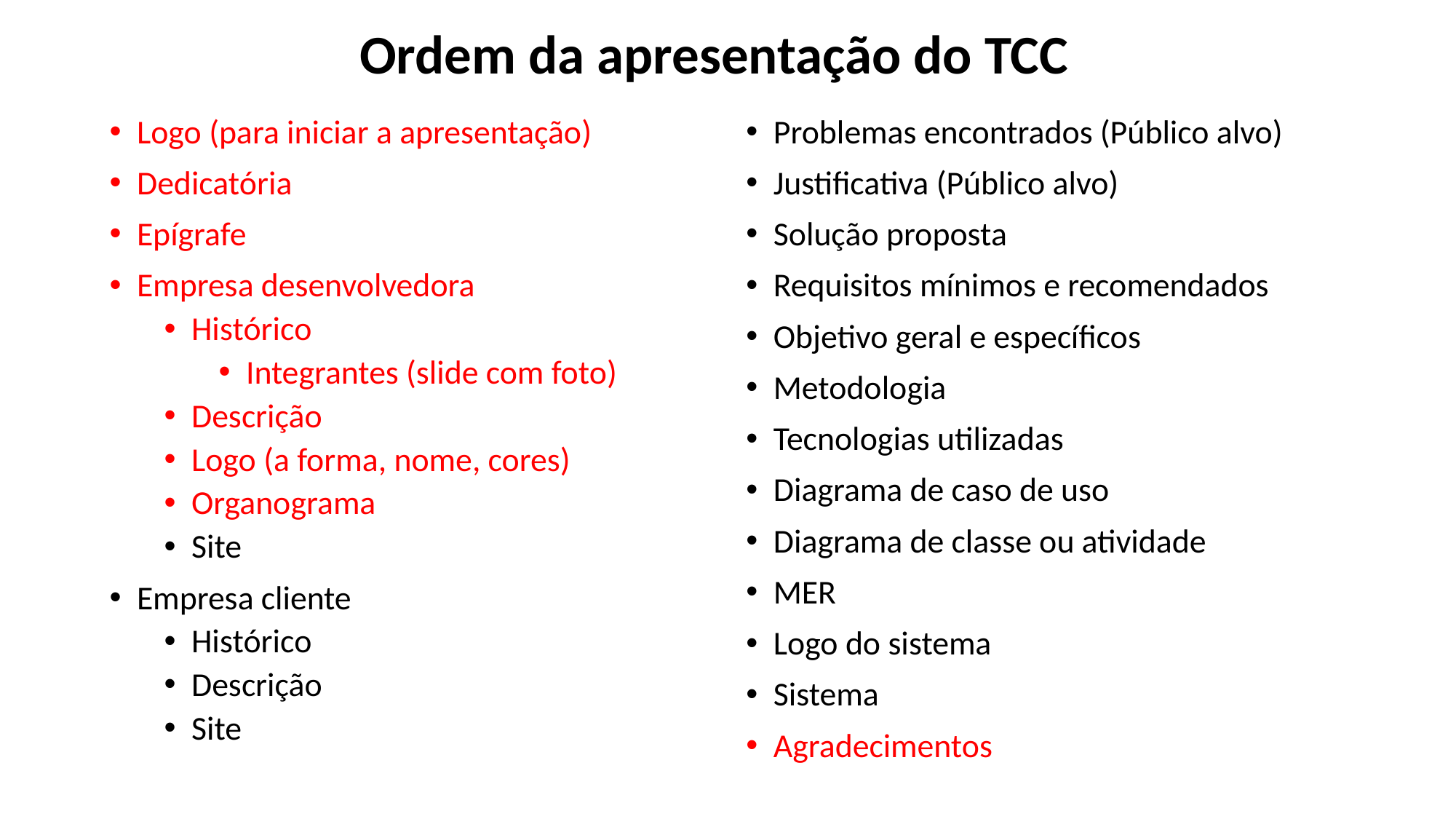

Ordem da apresentação do TCC
Logo (para iniciar a apresentação)
Dedicatória
Epígrafe
Empresa desenvolvedora
Histórico
Integrantes (slide com foto)
Descrição
Logo (a forma, nome, cores)
Organograma
Site
Empresa cliente
Histórico
Descrição
Site

Problemas encontrados (Público alvo)
Justificativa (Público alvo)
Solução proposta
Requisitos mínimos e recomendados
Objetivo geral e específicos
Metodologia
Tecnologias utilizadas
Diagrama de caso de uso
Diagrama de classe ou atividade
MER
Logo do sistema
Sistema
Agradecimentos